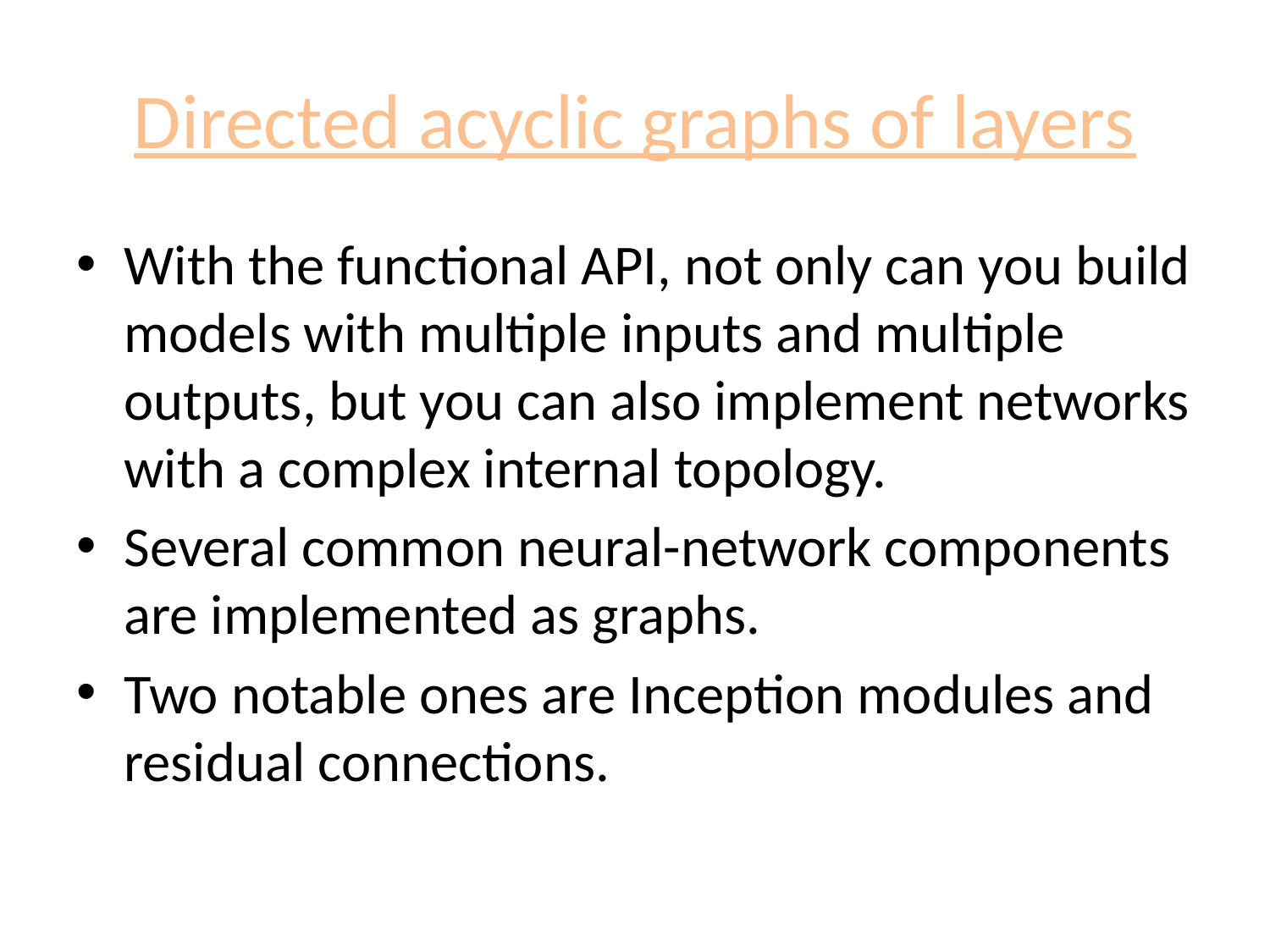

# Directed acyclic graphs of layers
With the functional API, not only can you build models with multiple inputs and multiple outputs, but you can also implement networks with a complex internal topology.
Several common neural-network components are implemented as graphs.
Two notable ones are Inception modules and residual connections.